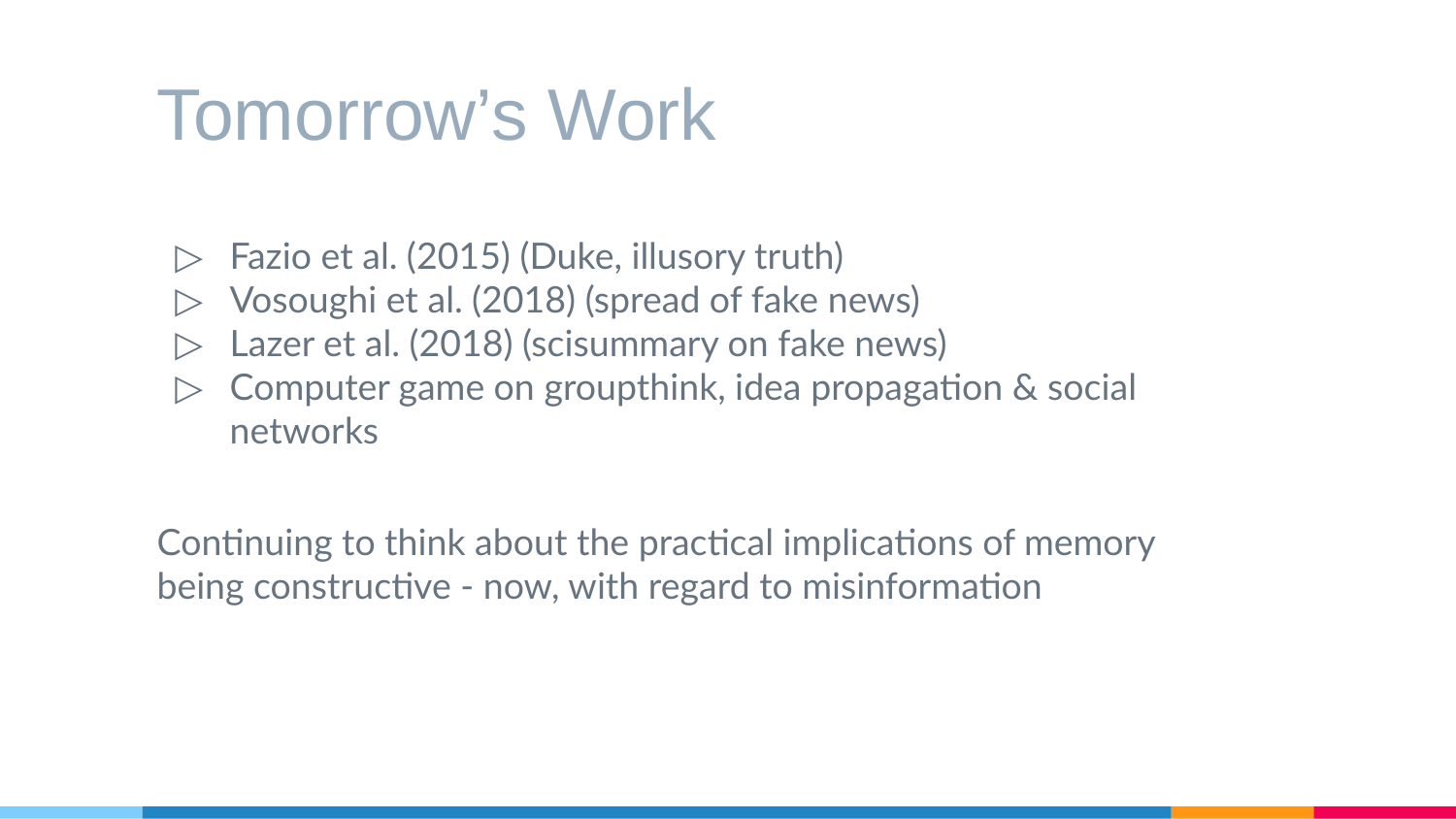

# Tomorrow’s Work
Fazio et al. (2015) (Duke, illusory truth)
Vosoughi et al. (2018) (spread of fake news)
Lazer et al. (2018) (scisummary on fake news)
Computer game on groupthink, idea propagation & social networks

Continuing to think about the practical implications of memory being constructive - now, with regard to misinformation